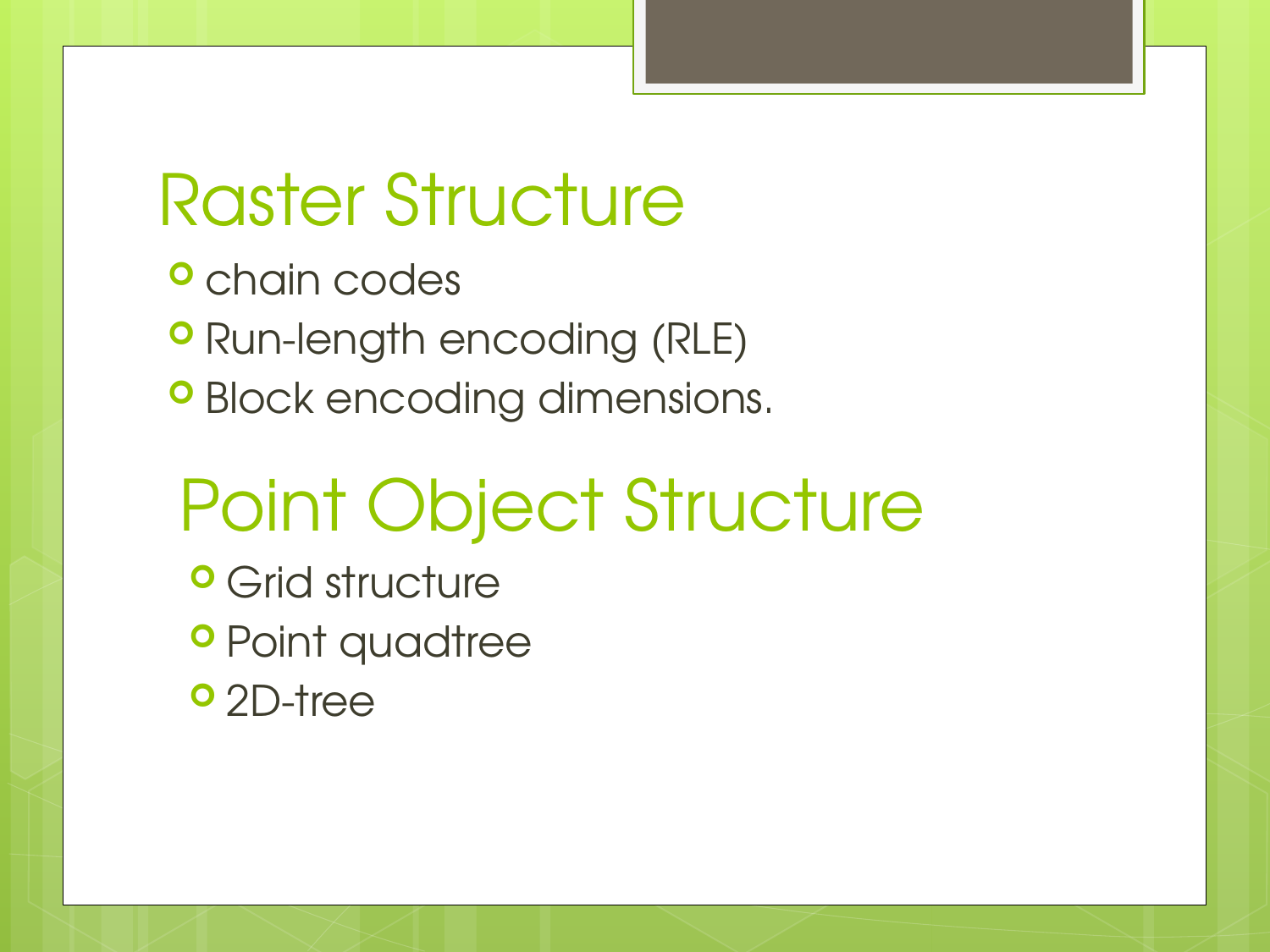

# Raster Structure
chain codes
Run-length encoding (RLE)
Block encoding dimensions.
Point Object Structure
Grid structure
Point quadtree
2D-tree